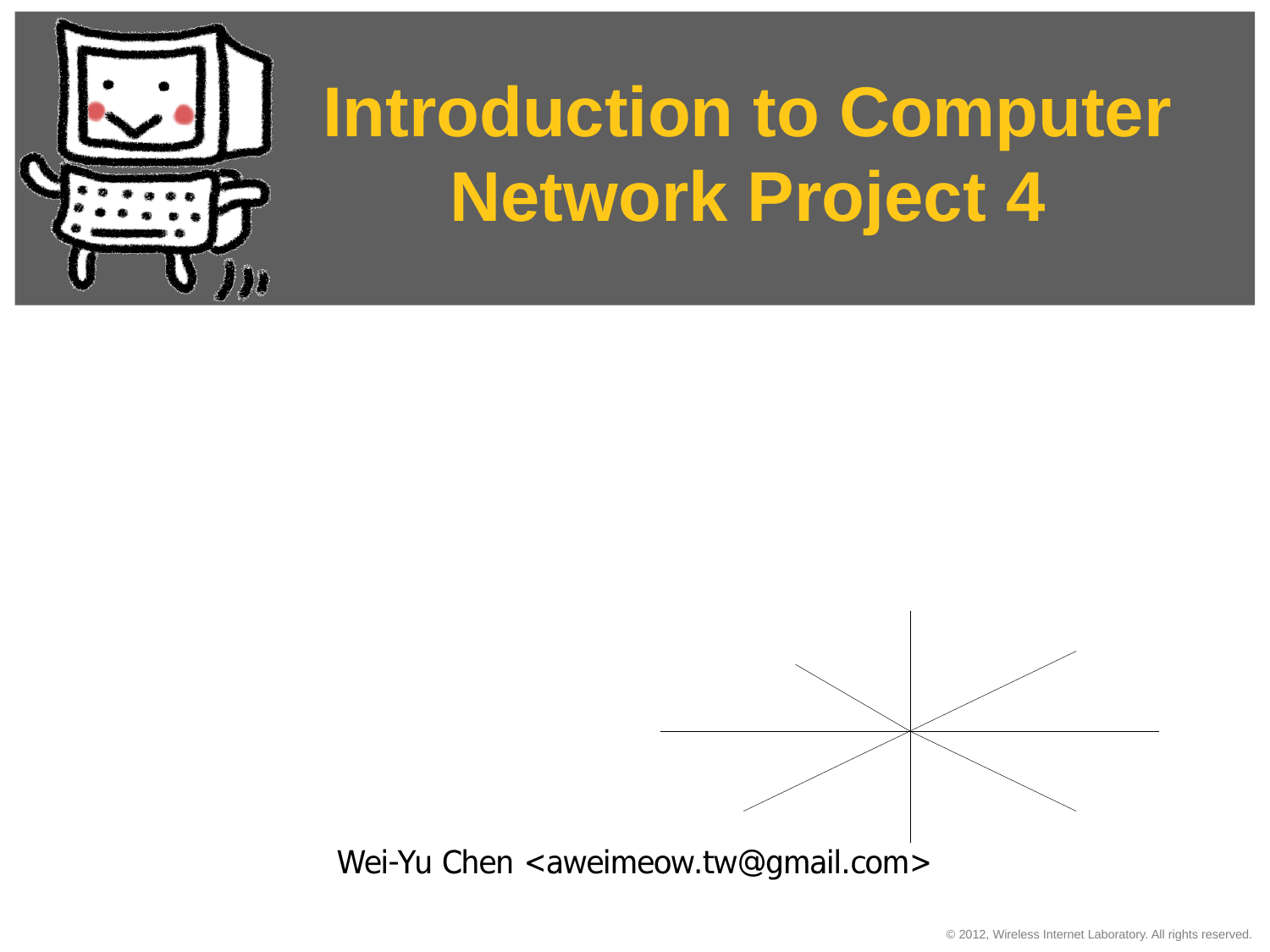

# Introduction to Computer Network Project 4
Wei-Yu Chen <aweimeow.tw@gmail.com>